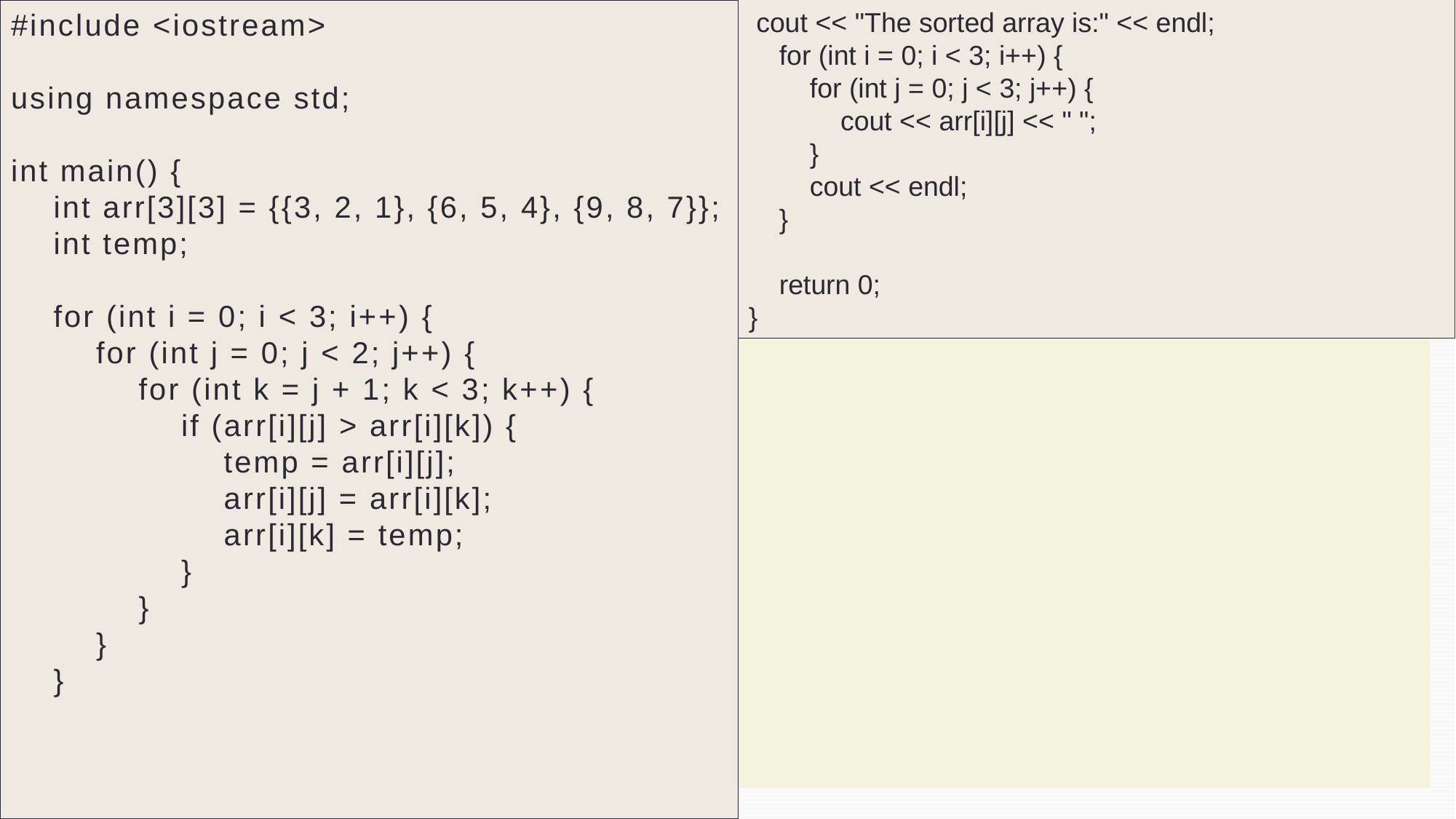

#include <iostream>

using namespace std;

int main() {
    int arr[3][3] = {{3, 2, 1}, {6, 5, 4}, {9, 8, 7}};
    int temp;

    for (int i = 0; i < 3; i++) {
        for (int j = 0; j < 2; j++) {
            for (int k = j + 1; k < 3; k++) {
                if (arr[i][j] > arr[i][k]) {
                    temp = arr[i][j];
                    arr[i][j] = arr[i][k];
                    arr[i][k] = temp;
                }
            }
        }
    }

 cout << "The sorted array is:" << endl;
    for (int i = 0; i < 3; i++) {
        for (int j = 0; j < 3; j++) {
            cout << arr[i][j] << " ";
        }
        cout << endl;
    }

    return 0;
}